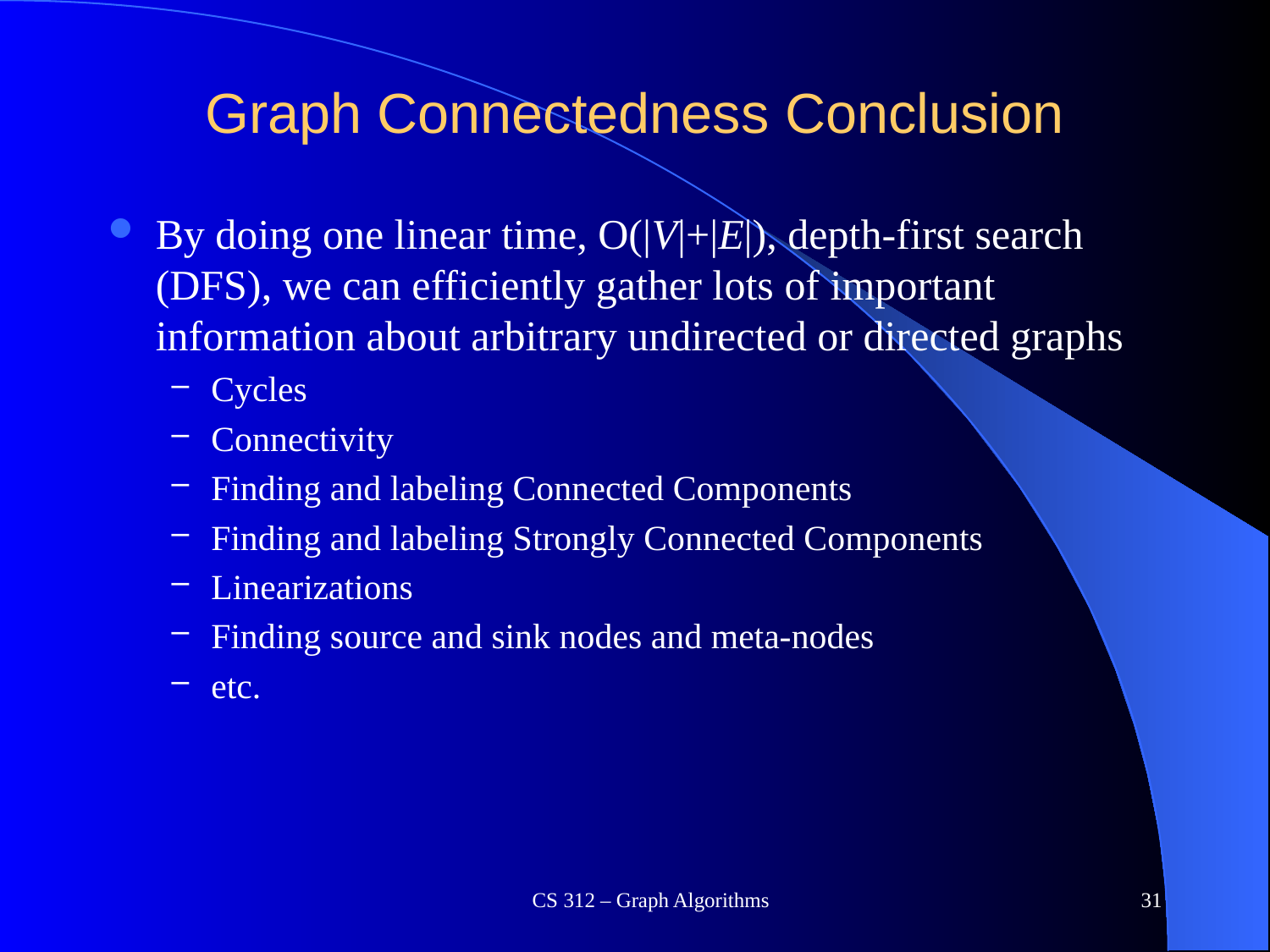

# Graph Connectedness Conclusion
By doing one linear time, O(|V|+|E|), depth-first search (DFS), we can efficiently gather lots of important information about arbitrary undirected or directed graphs
Cycles
Connectivity
Finding and labeling Connected Components
Finding and labeling Strongly Connected Components
Linearizations
Finding source and sink nodes and meta-nodes
etc.
CS 312 – Graph Algorithms
31